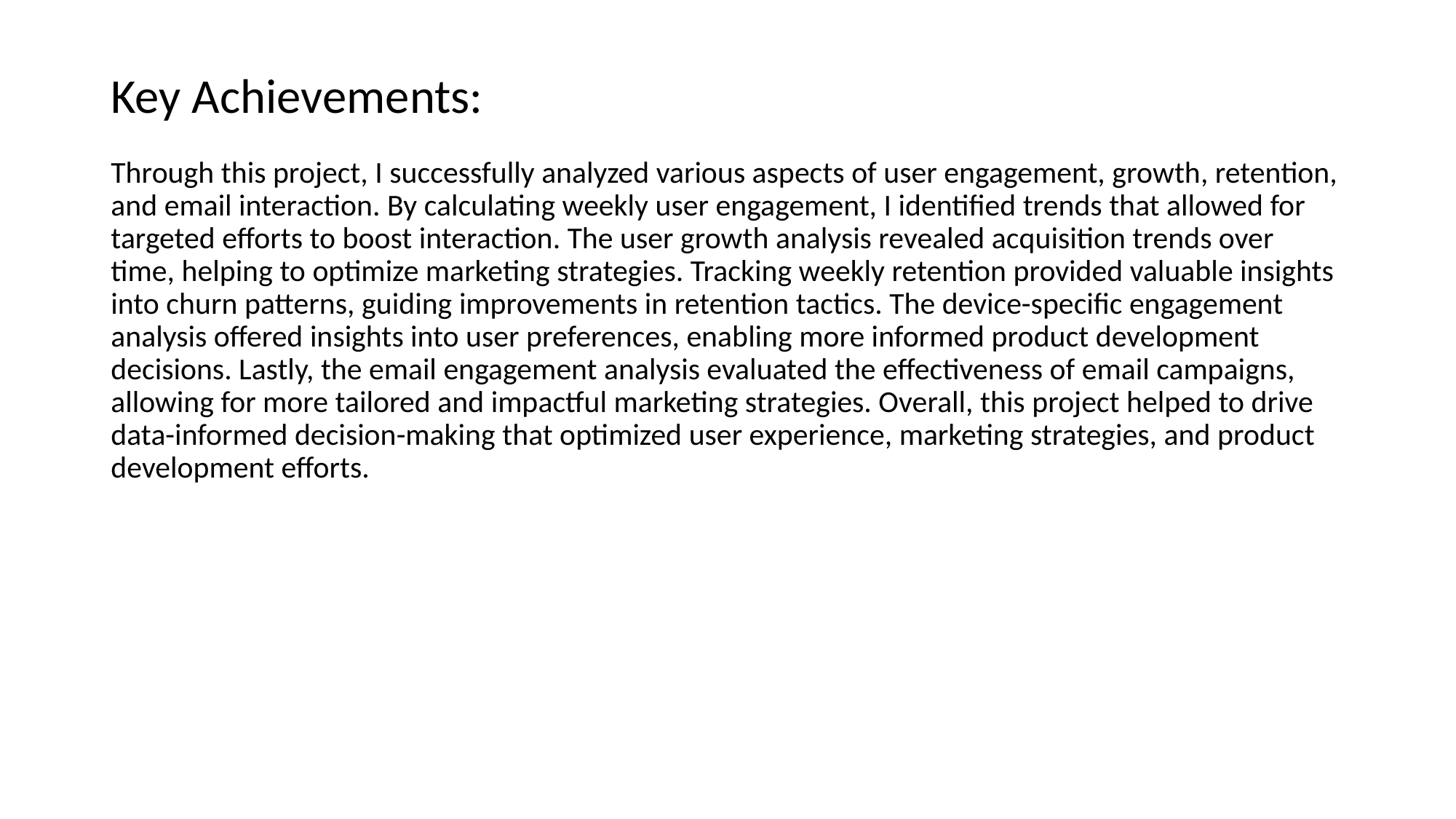

# Key Achievements:
Through this project, I successfully analyzed various aspects of user engagement, growth, retention, and email interaction. By calculating weekly user engagement, I identified trends that allowed for targeted efforts to boost interaction. The user growth analysis revealed acquisition trends over time, helping to optimize marketing strategies. Tracking weekly retention provided valuable insights into churn patterns, guiding improvements in retention tactics. The device-specific engagement analysis offered insights into user preferences, enabling more informed product development decisions. Lastly, the email engagement analysis evaluated the effectiveness of email campaigns, allowing for more tailored and impactful marketing strategies. Overall, this project helped to drive data-informed decision-making that optimized user experience, marketing strategies, and product development efforts.